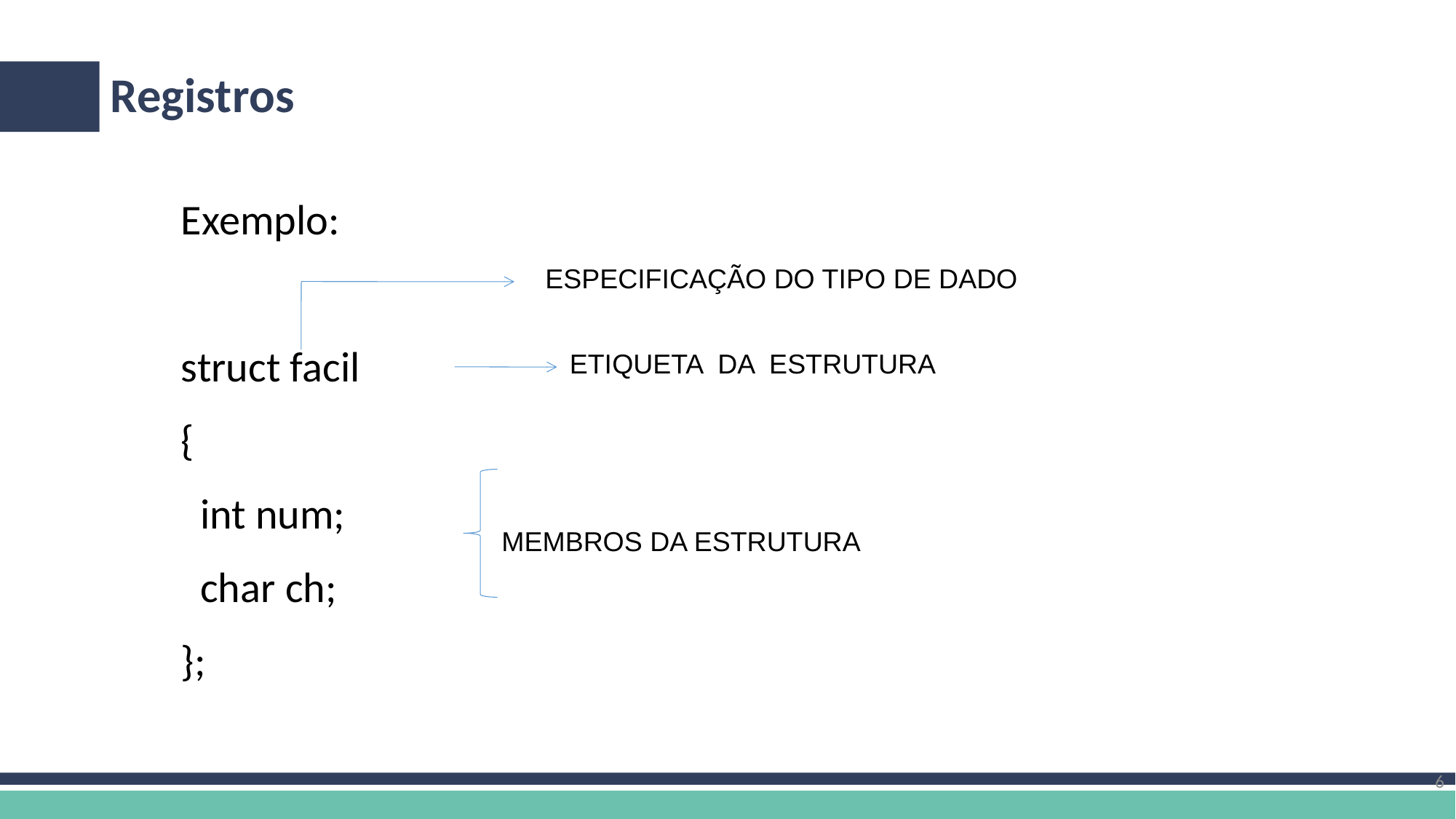

# Registros
Exemplo:

struct facil
{
  int num;
  char ch;
};
ESPECIFICAÇÃO DO TIPO DE DADO
ETIQUETA  DA  ESTRUTURA

MEMBROS DA ESTRUTURA
6